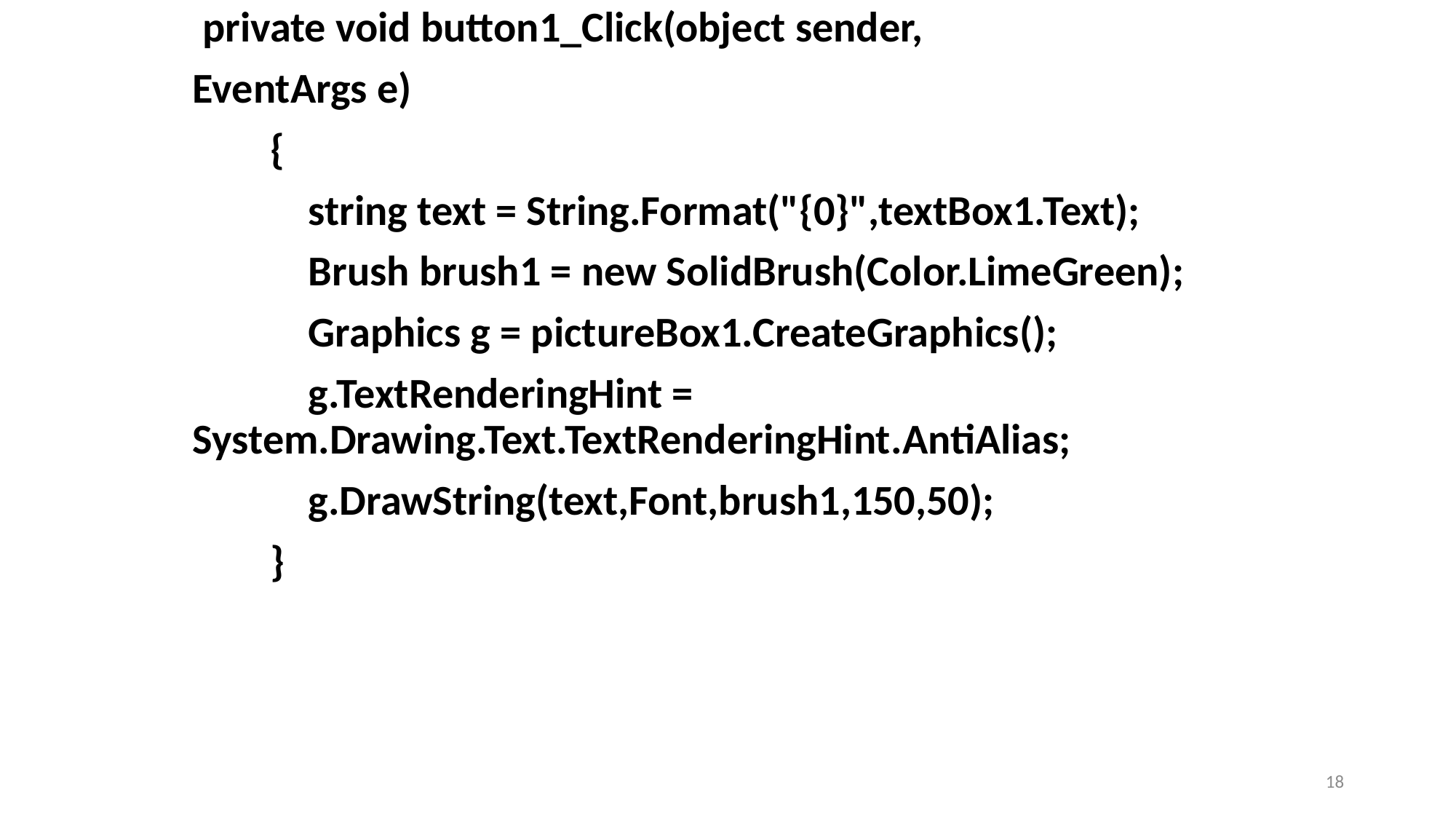

private void button1_Click(object sender,
EventArgs e)
        {
            string text = String.Format("{0}",textBox1.Text);
            Brush brush1 = new SolidBrush(Color.LimeGreen);
            Graphics g = pictureBox1.CreateGraphics();
            g.TextRenderingHint = System.Drawing.Text.TextRenderingHint.AntiAlias;
            g.DrawString(text,Font,brush1,150,50);
        }
18